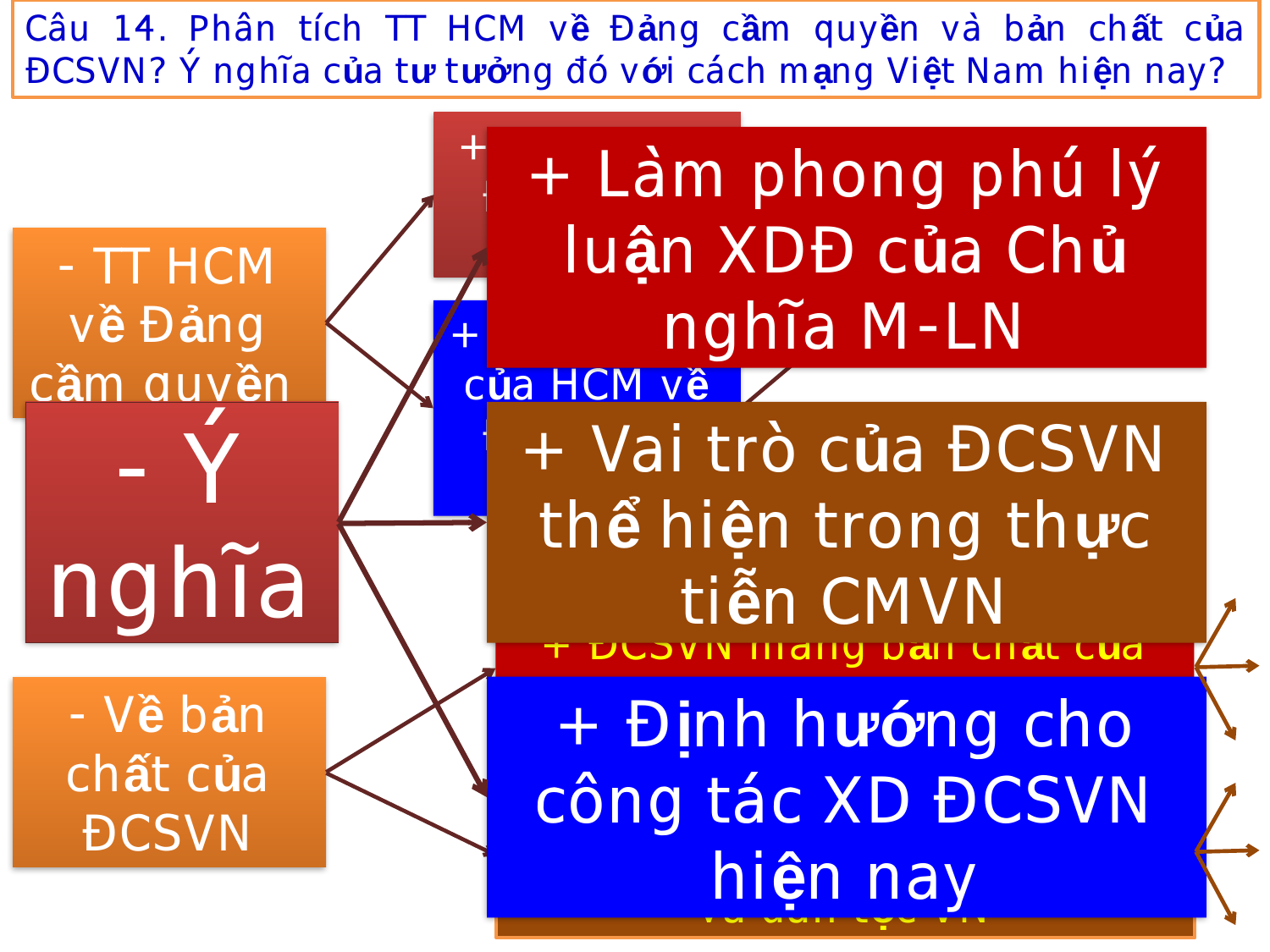

Câu 14. Phân tích TT HCM về Đảng cầm quyền và bản chất của ĐCSVN? Ý nghĩa của tư tưởng đó với cách mạng Việt Nam hiện nay?
+ Khái niệm Đảng cầm quyền?
+ Làm phong phú lý luận XDĐ của Chủ nghĩa M-LN
Theo HCM đảng cầm quyền là:
- TT HCM về Đảng cầm quyền
+ Quan điểm của HCM về Đảng cầm quyền?
- Ý nghĩa
+ Vai trò của ĐCSVN thể hiện trong thực tiễn CMVN
Nguyên tắc khi đảng cầm quyền:
+ ĐCSVN mang bản chất của GCCN VN
+ Định hướng cho công tác XD ĐCSVN hiện nay
- Về bản chất của ĐCSVN
+ Bản chất GCCN của Đảng thống nhất với tính nhân dân và dân tộc VN